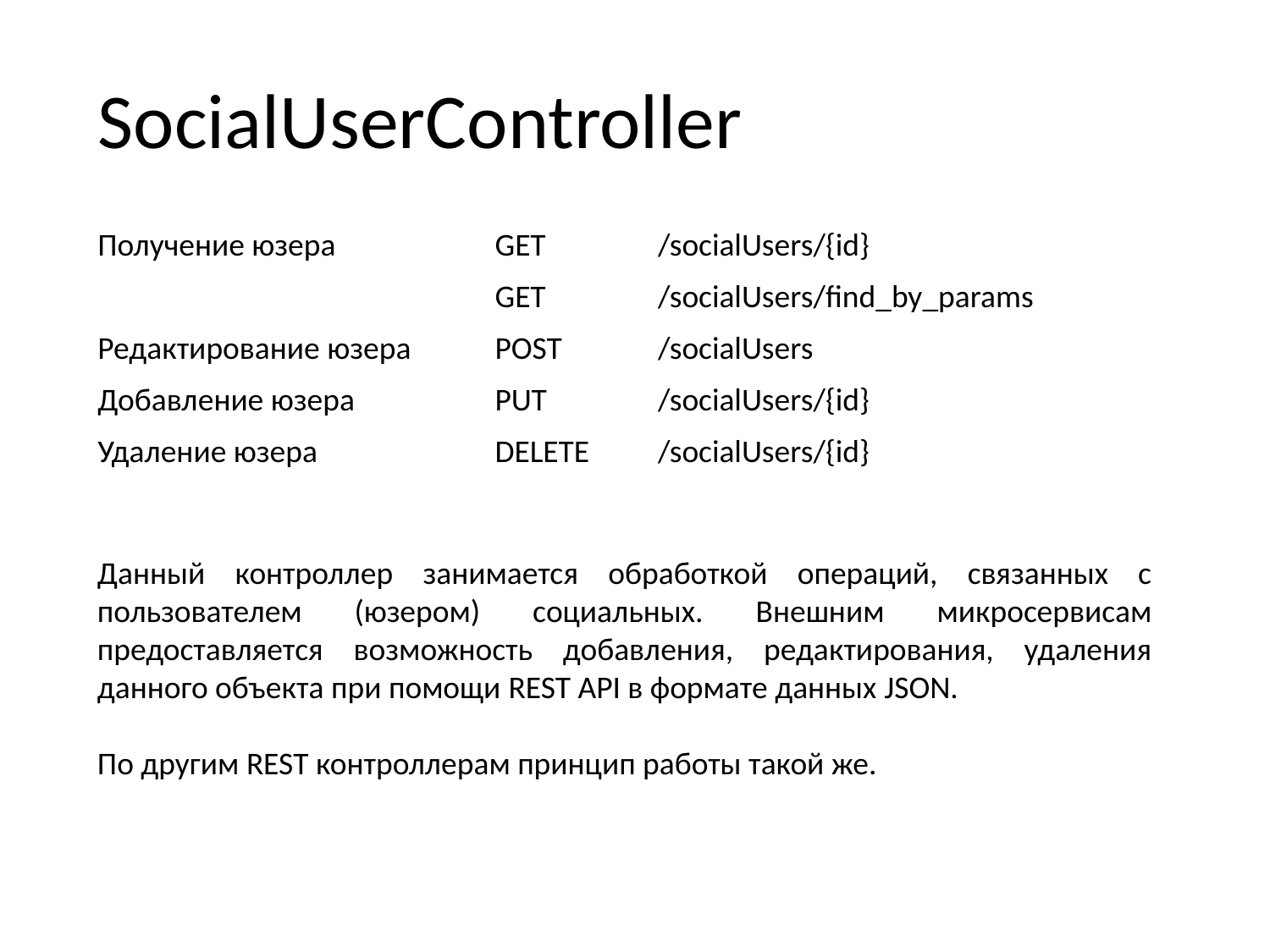

# SocialUserController
| Получение юзера | GET | /socialUsers/{id} |
| --- | --- | --- |
|  | GET | /socialUsers/find\_by\_params |
| Редактирование юзера | POST | /socialUsers |
| Добавление юзера | PUT | /socialUsers/{id} |
| Удаление юзера | DELETE | /socialUsers/{id} |
Данный контроллер занимается обработкой операций, связанных с пользователем (юзером) социальных. Внешним микросервисам предоставляется возможность добавления, редактирования, удаления данного объекта при помощи REST API в формате данных JSON.

По другим REST контроллерам принцип работы такой же.